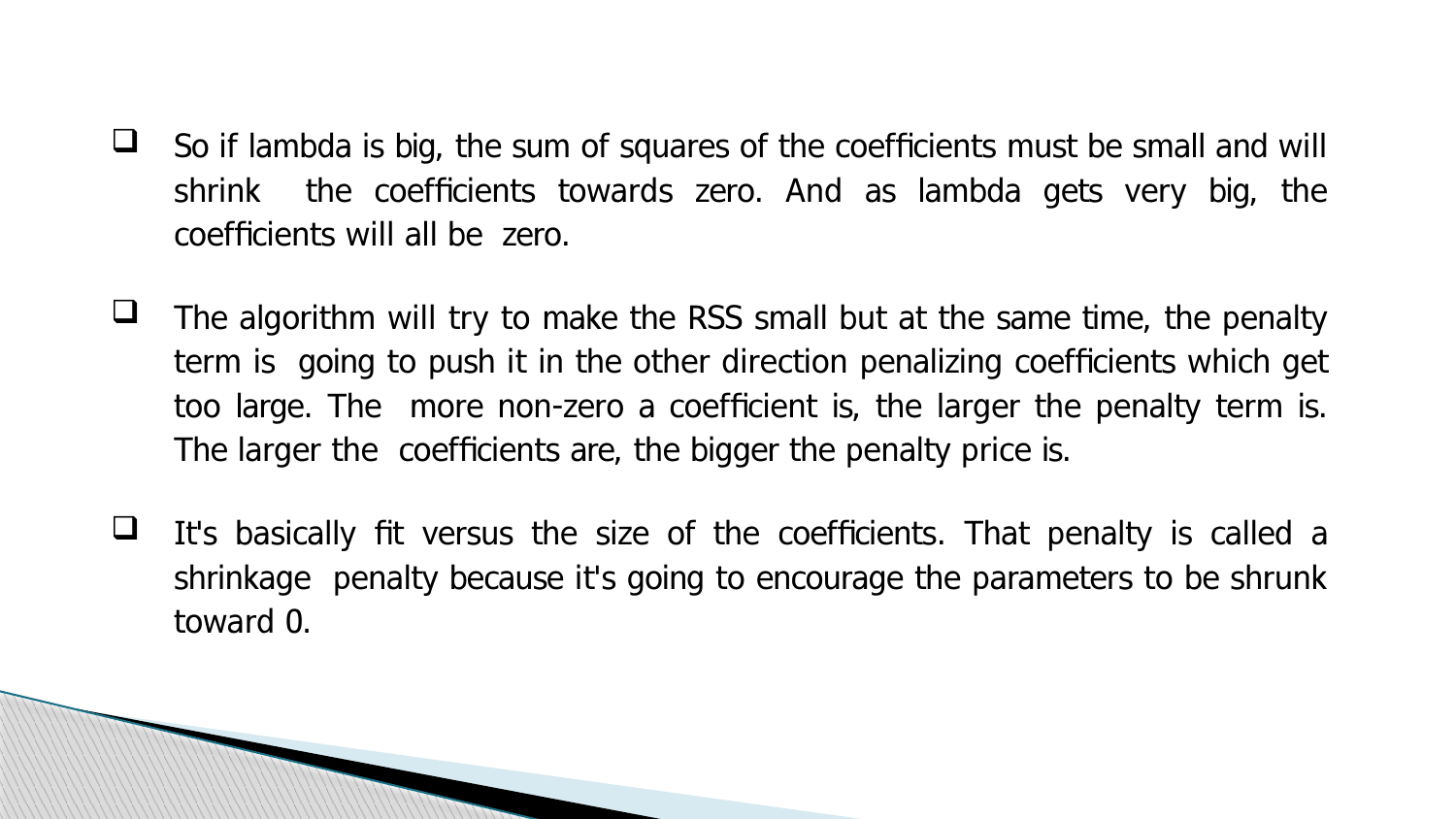

So if lambda is big, the sum of squares of the coefﬁcients must be small and will shrink  the coefﬁcients towards zero. And as lambda gets very big, the coefﬁcients will all be  zero.

The algorithm will try to make the RSS small but at the same time, the penalty term is  going to push it in the other direction penalizing coefﬁcients which get too large. The  more non-zero a coefﬁcient is, the larger the penalty term is. The larger the  coefﬁcients are, the bigger the penalty price is.

It's basically ﬁt versus the size of the coefﬁcients. That penalty is called a shrinkage  penalty because it's going to encourage the parameters to be shrunk toward 0.